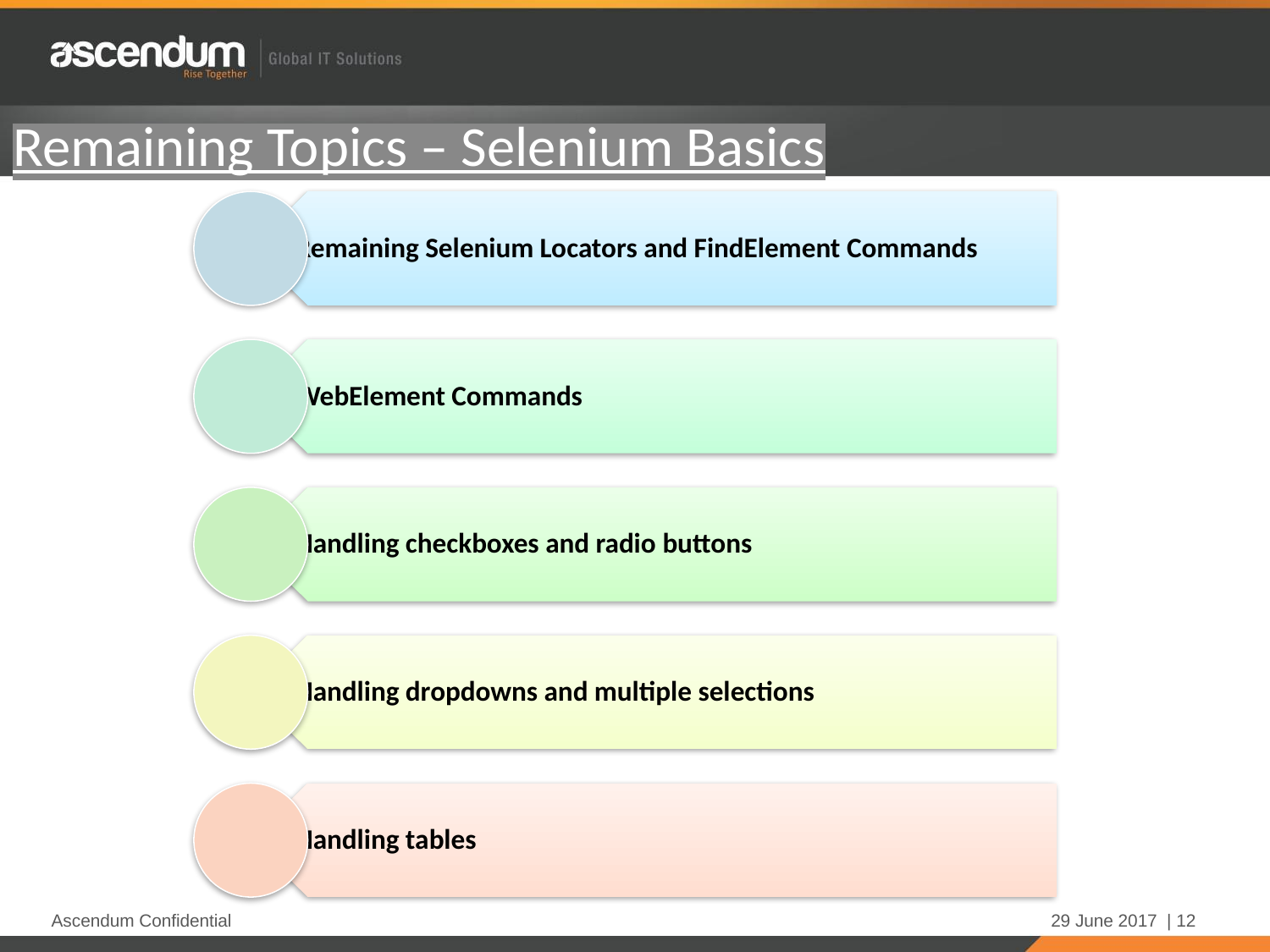

Remaining Topics – Selenium Basics
Remaining Selenium Locators and FindElement Commands
WebElement Commands
Handling checkboxes and radio buttons
Handling dropdowns and multiple selections
Handling tables